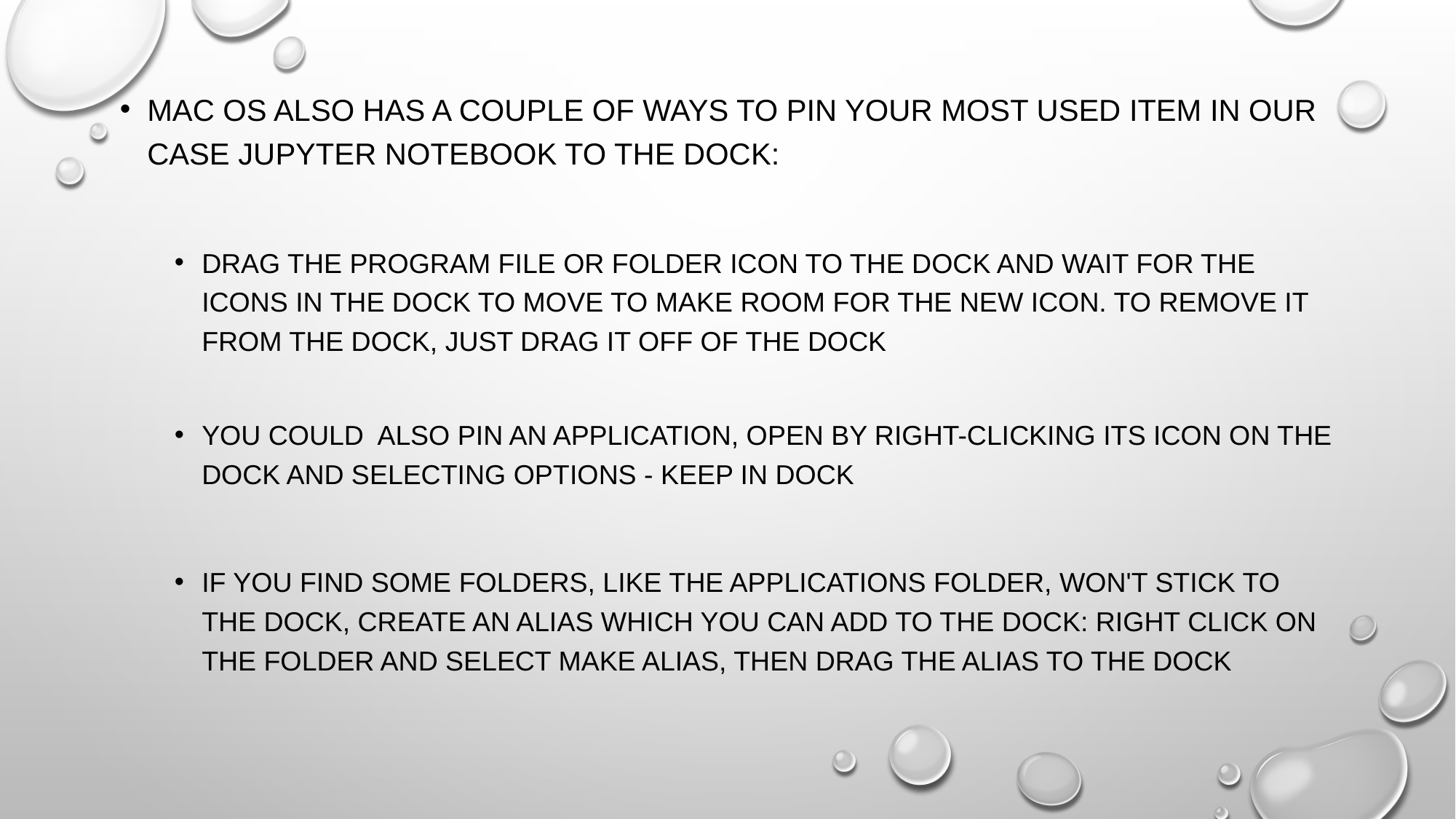

Mac os also has a couple of ways to pin your most used item in our case jupyter notebook to the dock:

Drag the program file or folder icon to the dock and wait for the icons in the dock to move to make room for the new icon. To remove it from the dock, just drag it off of the dock

you could  also pin an application, open by right-clicking its icon on the dock and selecting Options - Keep in Dock

If you find some folders, like the Applications folder, won't stick to the dock, create an alias which you can add to the dock: right click on the folder and select Make Alias, then drag the alias to the dock